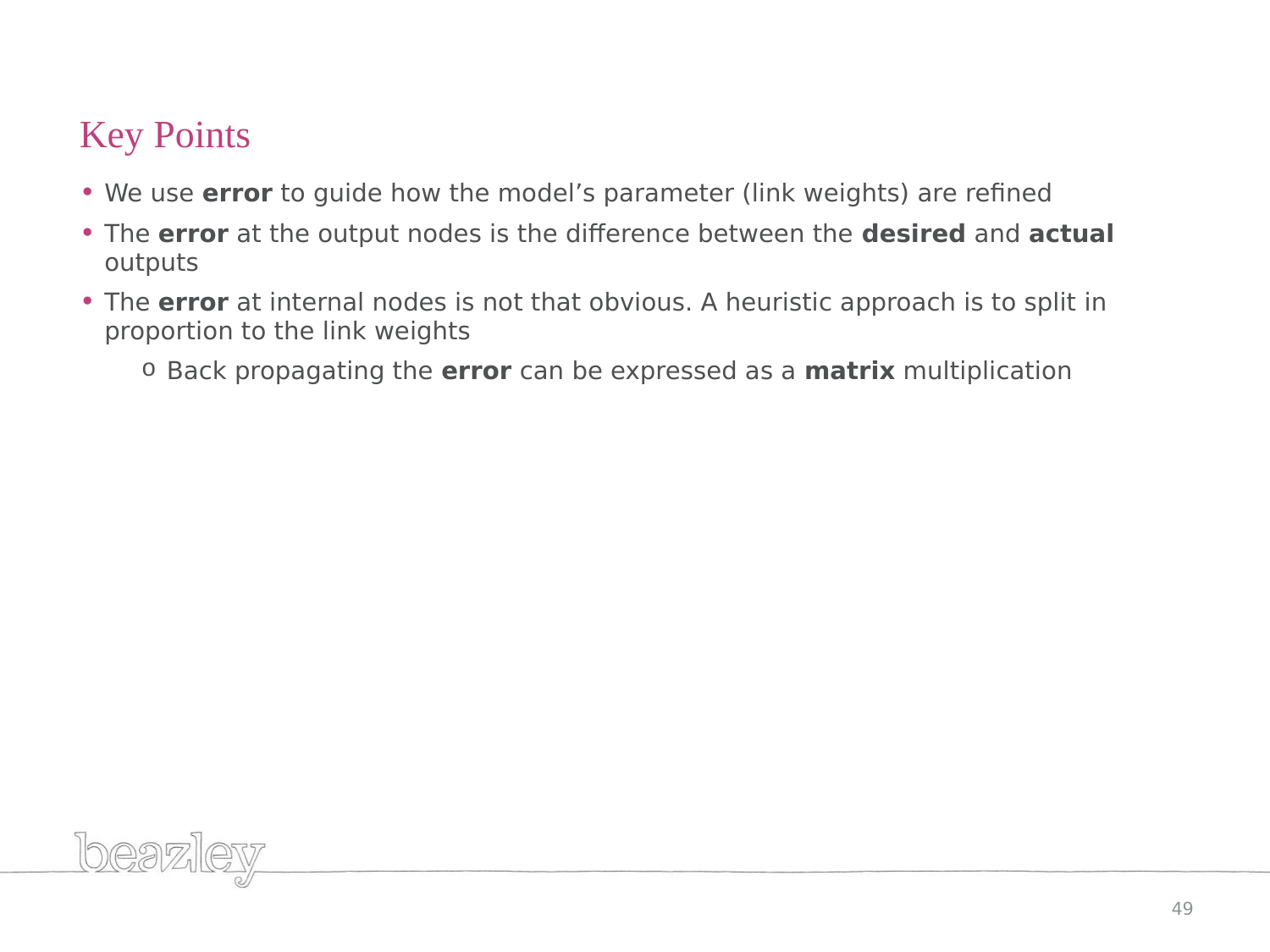

# Key Points
We use error to guide how the model’s parameter (link weights) are refined
The error at the output nodes is the difference between the desired and actual outputs
The error at internal nodes is not that obvious. A heuristic approach is to split in proportion to the link weights
Back propagating the error can be expressed as a matrix multiplication
49